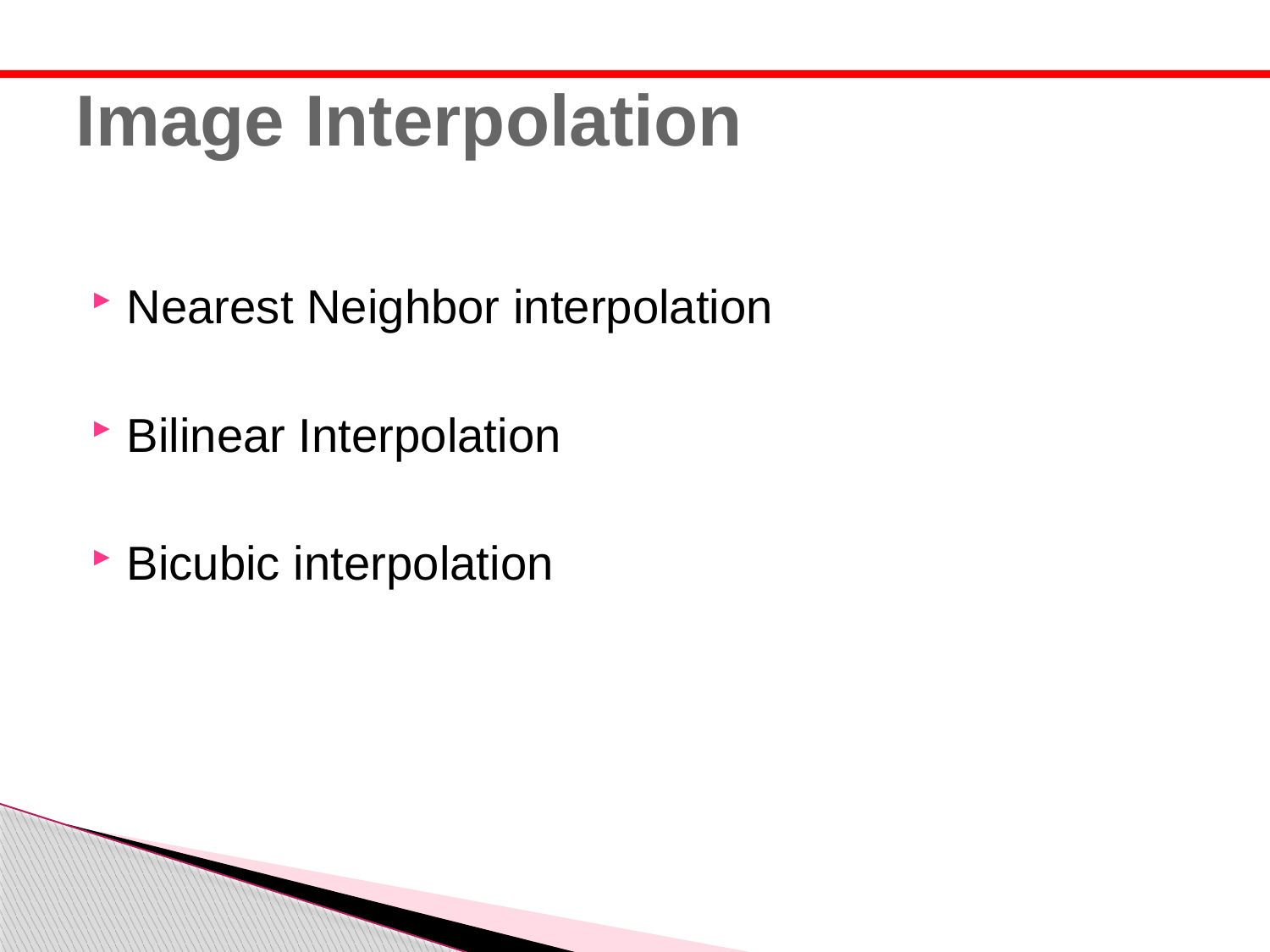

# Image Interpolation

Nearest Neighbor interpolation

Bilinear Interpolation

Bicubic interpolation